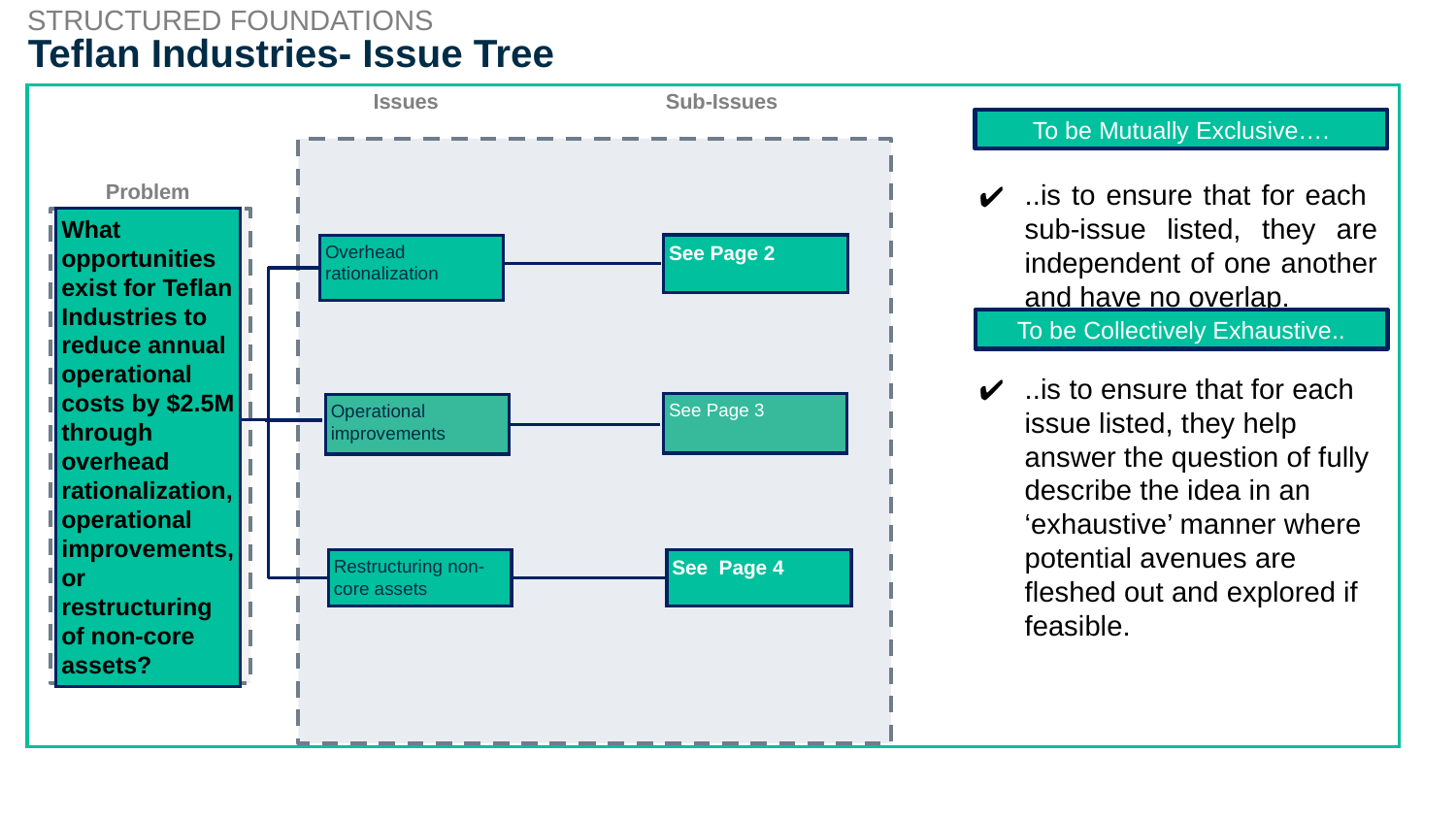

STRUCTURED FOUNDATIONS
# Teflan Industries- Issue Tree

Sub-Issues
Issues
To be Mutually Exclusive….

..is to ensure that for each
sub-issue listed, they are independent of one another and have no overlap.

Problem

What opportunities exist for Teflan Industries to reduce annual operational costs by $2.5M through overhead rationalization, operational improvements, or restructuring of non-core assets?
Overhead rationalization

Operational improvements
Restructuring non-core assets
See  Page 4
See Page 2
To be Collectively Exhaustive..
..is to ensure that for each
issue listed, they help answer the question of fully describe the idea in an ‘exhaustive’ manner where potential avenues are fleshed out and explored if feasible.
See Page 3